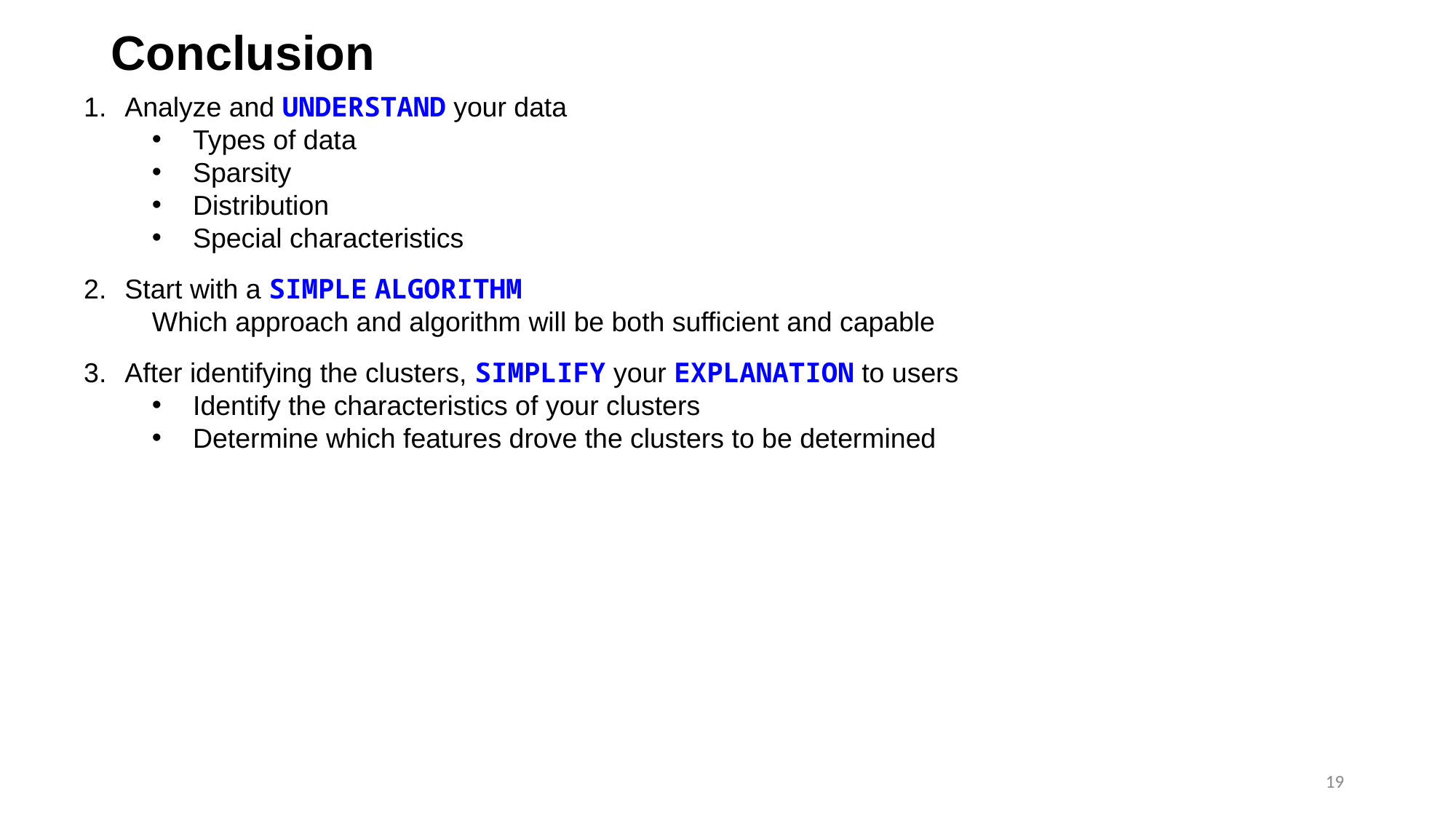

# Conclusion
Analyze and UNDERSTAND your data
Types of data
Sparsity
Distribution
Special characteristics
Start with a SIMPLE ALGORITHM
Which approach and algorithm will be both sufficient and capable
After identifying the clusters, SIMPLIFY your EXPLANATION to users
Identify the characteristics of your clusters
Determine which features drove the clusters to be determined

19